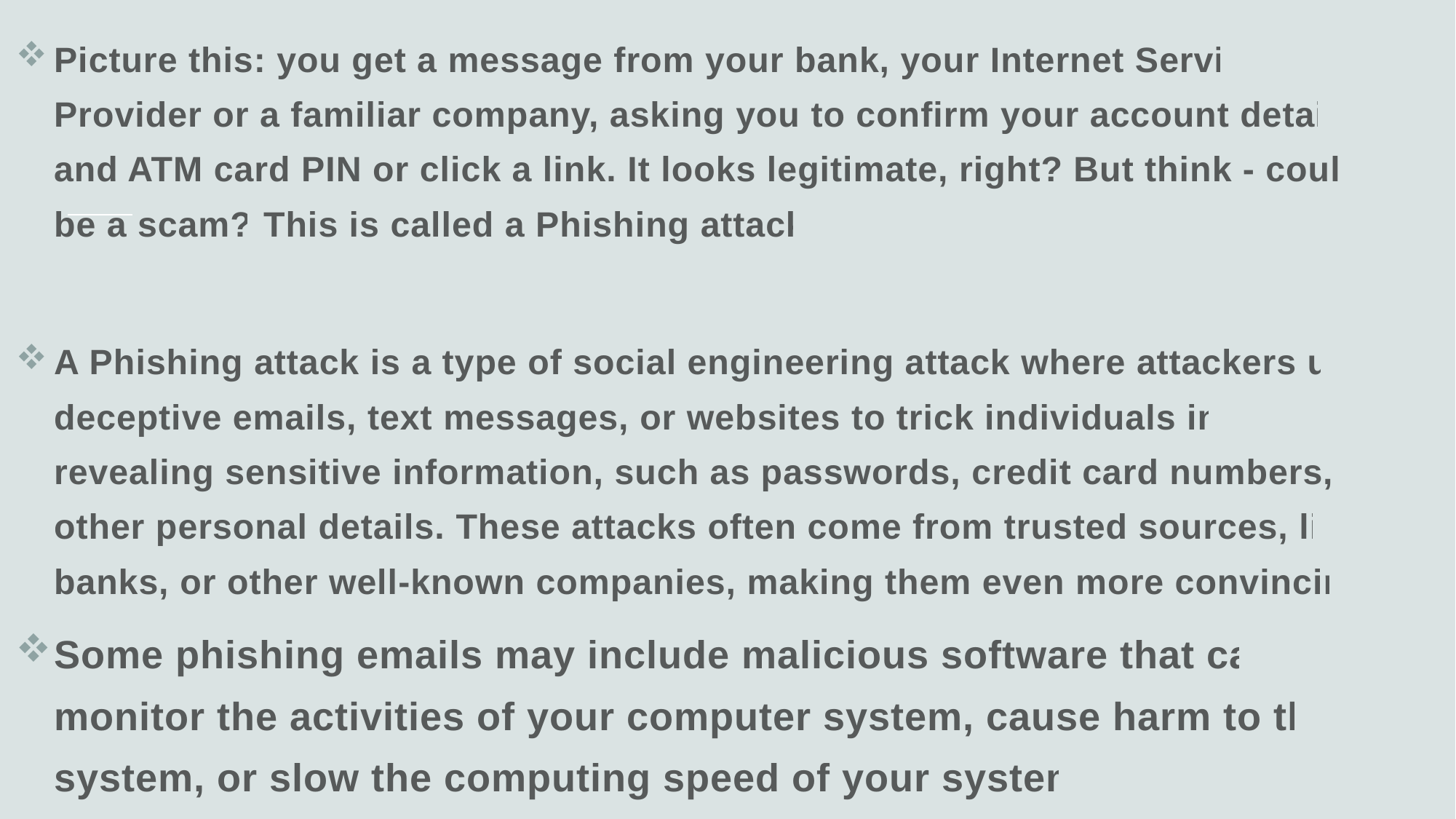

Picture this: you get a message from your bank, your Internet Service Provider or a familiar company, asking you to confirm your account details, and ATM card PIN or click a link. It looks legitimate, right? But think - could it be a scam? This is called a Phishing attack.

A Phishing attack is a type of social engineering attack where attackers use deceptive emails, text messages, or websites to trick individuals into revealing sensitive information, such as passwords, credit card numbers, or other personal details. These attacks often come from trusted sources, like banks, or other well-known companies, making them even more convincing.
Some phishing emails may include malicious software that can monitor the activities of your computer system, cause harm to the system, or slow the computing speed of your system.